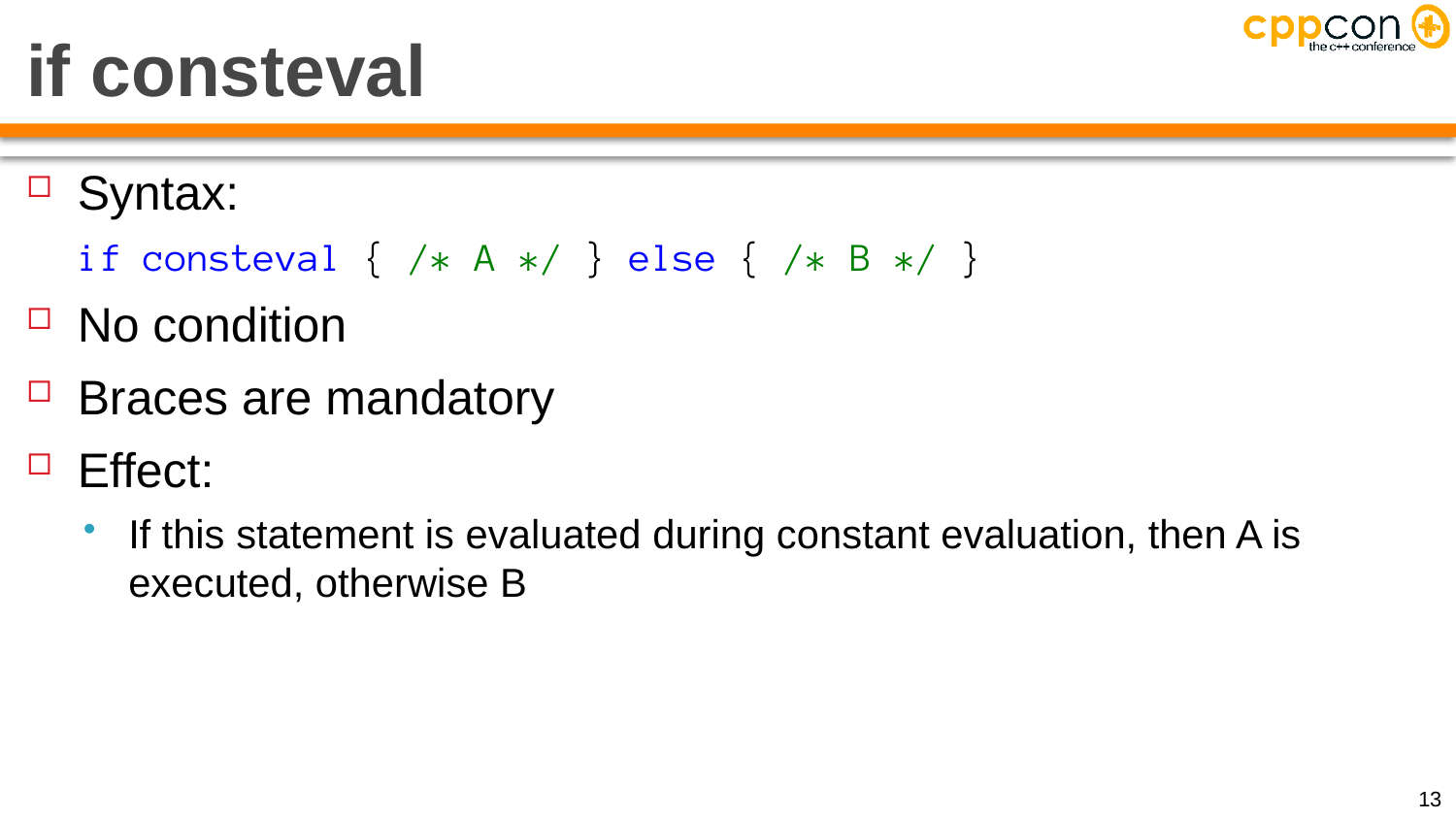

# if consteval
Syntax:
if consteval { /* A */ } else { /* B */ }
No condition
Braces are mandatory
Effect:
If this statement is evaluated during constant evaluation, then A is executed, otherwise B